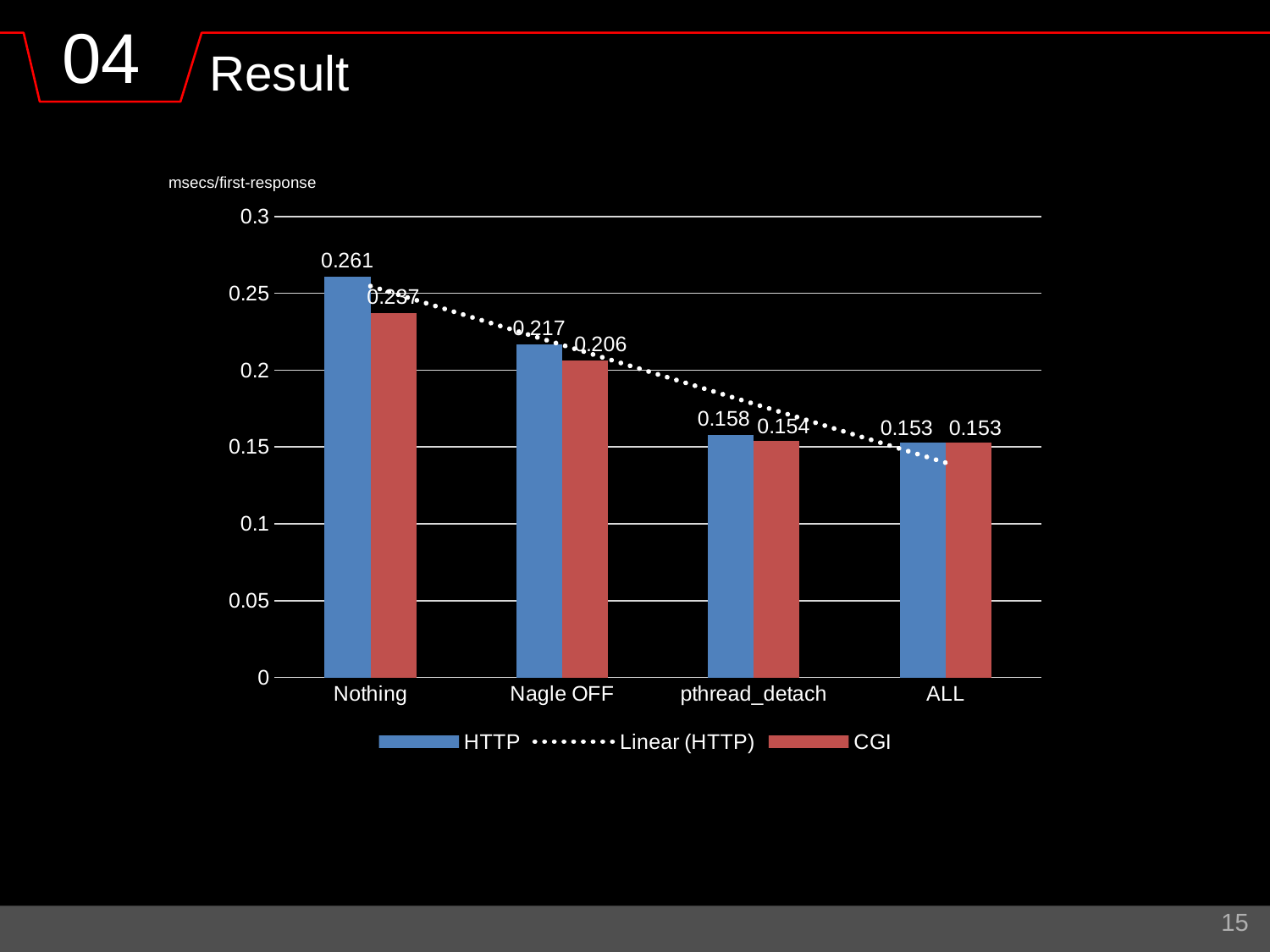

04

Result
msecs/first-response

### Chart

| Category | HTTP | CGI |
|---|---|---|
| Nothing | 0.261 | 0.237 |
| Nagle OFF | 0.217 | 0.206 |
| pthread_detach | 0.158 | 0.154 |
| ALL | 0.153 | 0.153 |
15